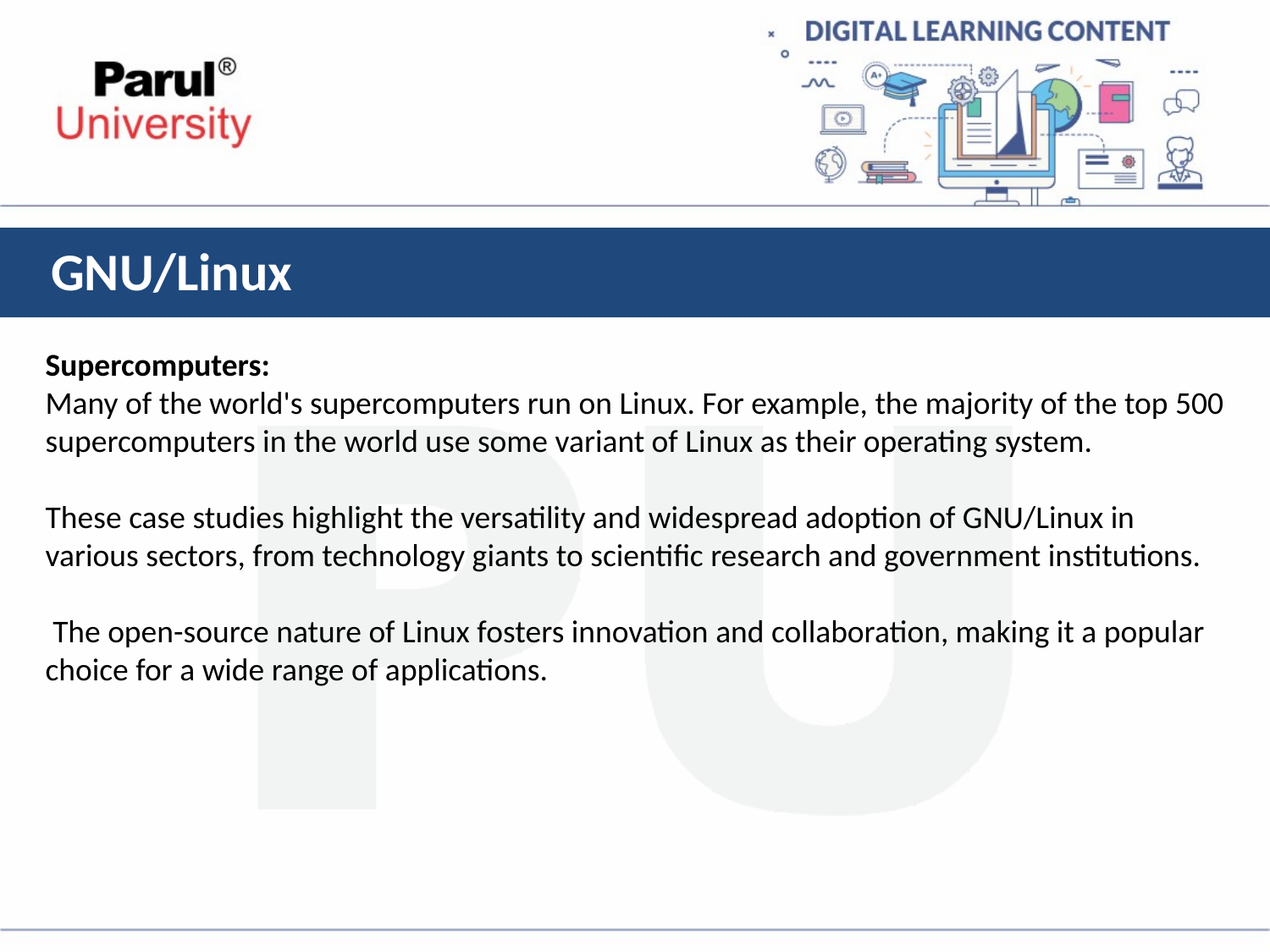

# GNU/Linux
Supercomputers:
Many of the world's supercomputers run on Linux. For example, the majority of the top 500 supercomputers in the world use some variant of Linux as their operating system.

These case studies highlight the versatility and widespread adoption of GNU/Linux in various sectors, from technology giants to scientific research and government institutions.

 The open-source nature of Linux fosters innovation and collaboration, making it a popular choice for a wide range of applications.